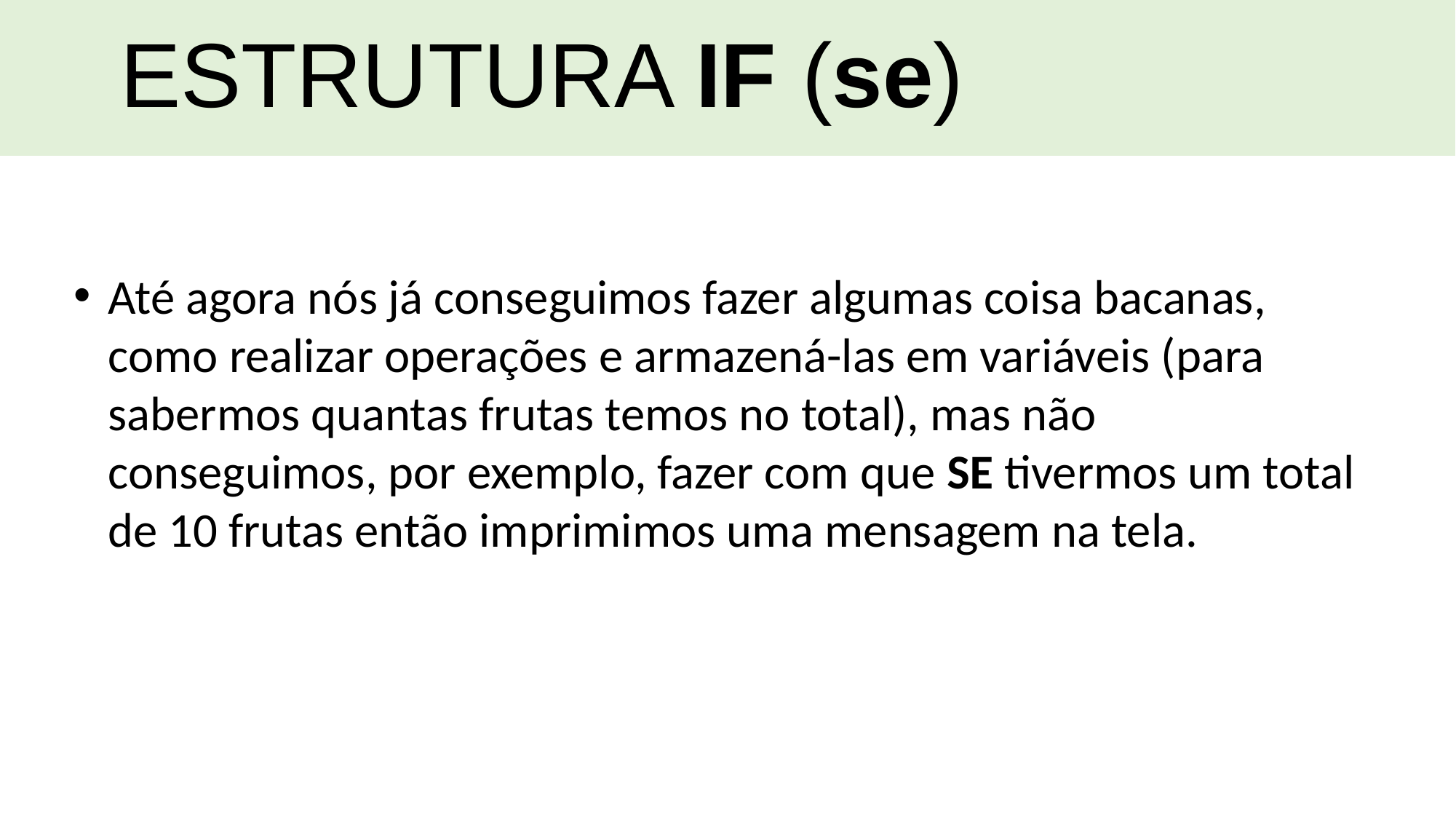

# ESTRUTURA IF (se)

Até agora nós já conseguimos fazer algumas coisa bacanas, como realizar operações e armazená-las em variáveis (para sabermos quantas frutas temos no total), mas não conseguimos, por exemplo, fazer com que SE tivermos um total de 10 frutas então imprimimos uma mensagem na tela.